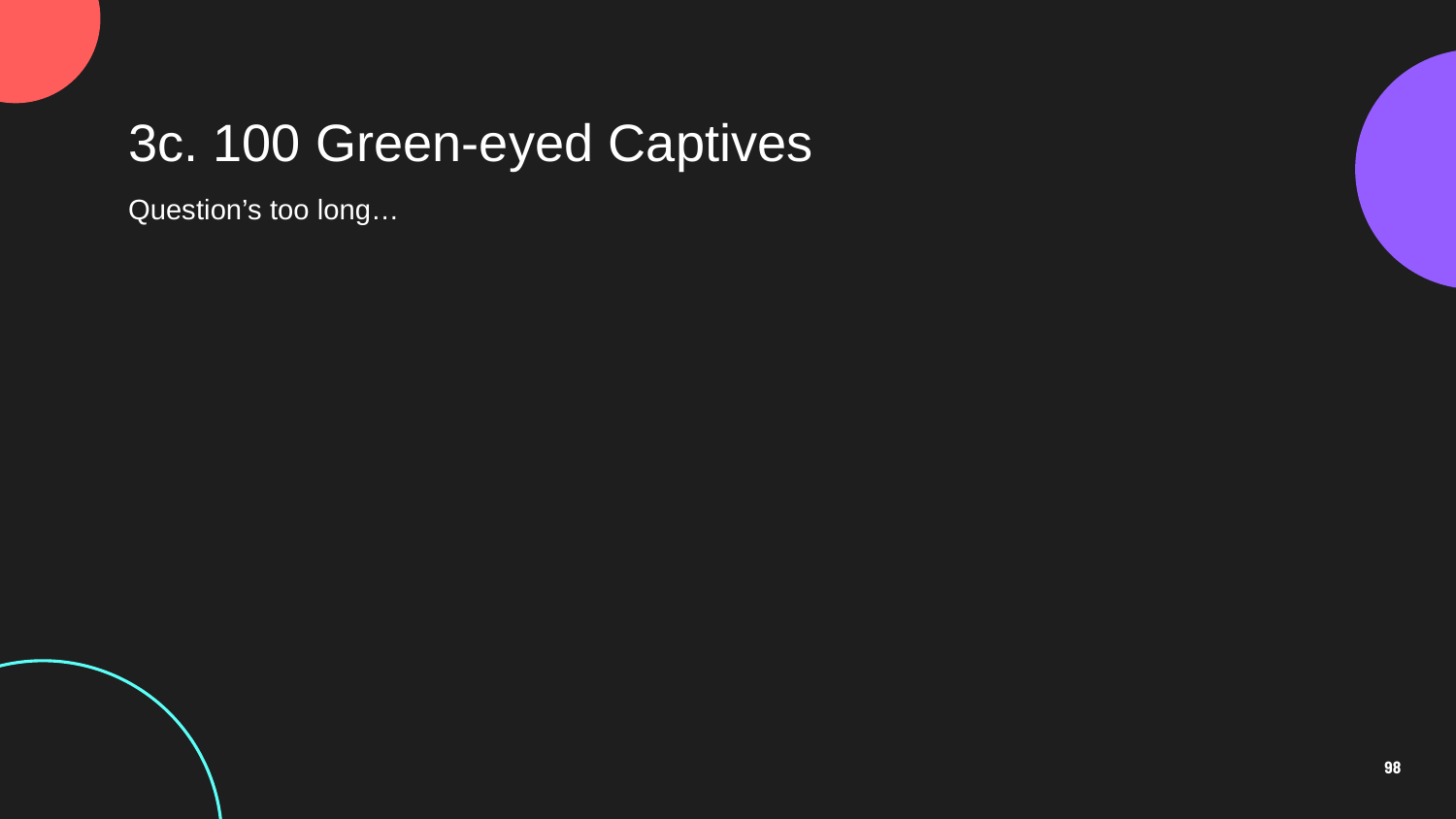

3c. 100 Green-eyed Captives
Question’s too long…
98